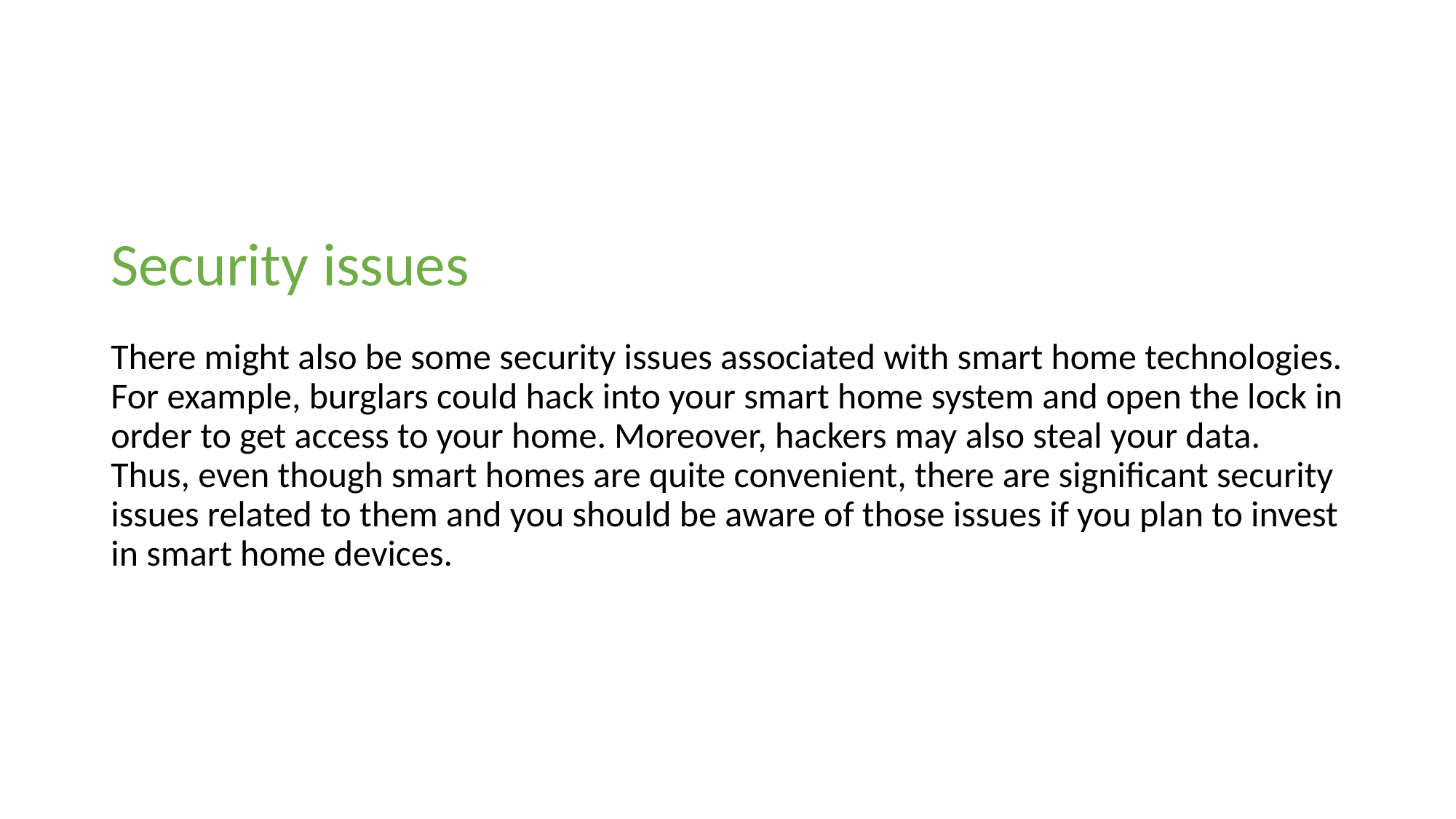

# Security issues There might also be some security issues associated with smart home technologies. For example, burglars could hack into your smart home system and open the lock in order to get access to your home. Moreover, hackers may also steal your data. Thus, even though smart homes are quite convenient, there are significant security issues related to them and you should be aware of those issues if you plan to invest in smart home devices.